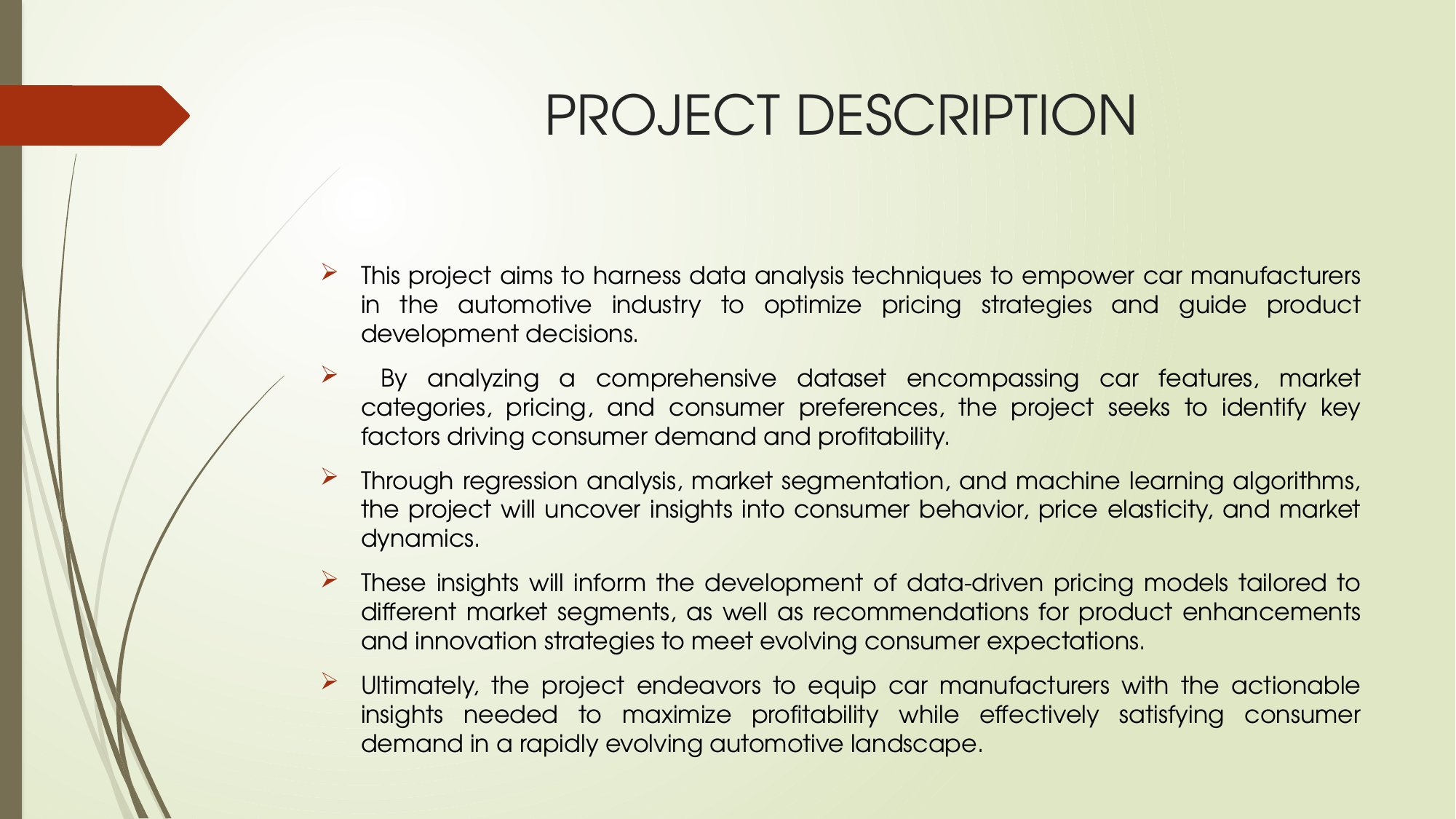

# PROJECT DESCRIPTION
This project aims to harness data analysis techniques to empower car manufacturers in the automotive industry to optimize pricing strategies and guide product development decisions.
 By analyzing a comprehensive dataset encompassing car features, market categories, pricing, and consumer preferences, the project seeks to identify key factors driving consumer demand and profitability.
Through regression analysis, market segmentation, and machine learning algorithms, the project will uncover insights into consumer behavior, price elasticity, and market dynamics.
These insights will inform the development of data-driven pricing models tailored to different market segments, as well as recommendations for product enhancements and innovation strategies to meet evolving consumer expectations.
Ultimately, the project endeavors to equip car manufacturers with the actionable insights needed to maximize profitability while effectively satisfying consumer demand in a rapidly evolving automotive landscape.